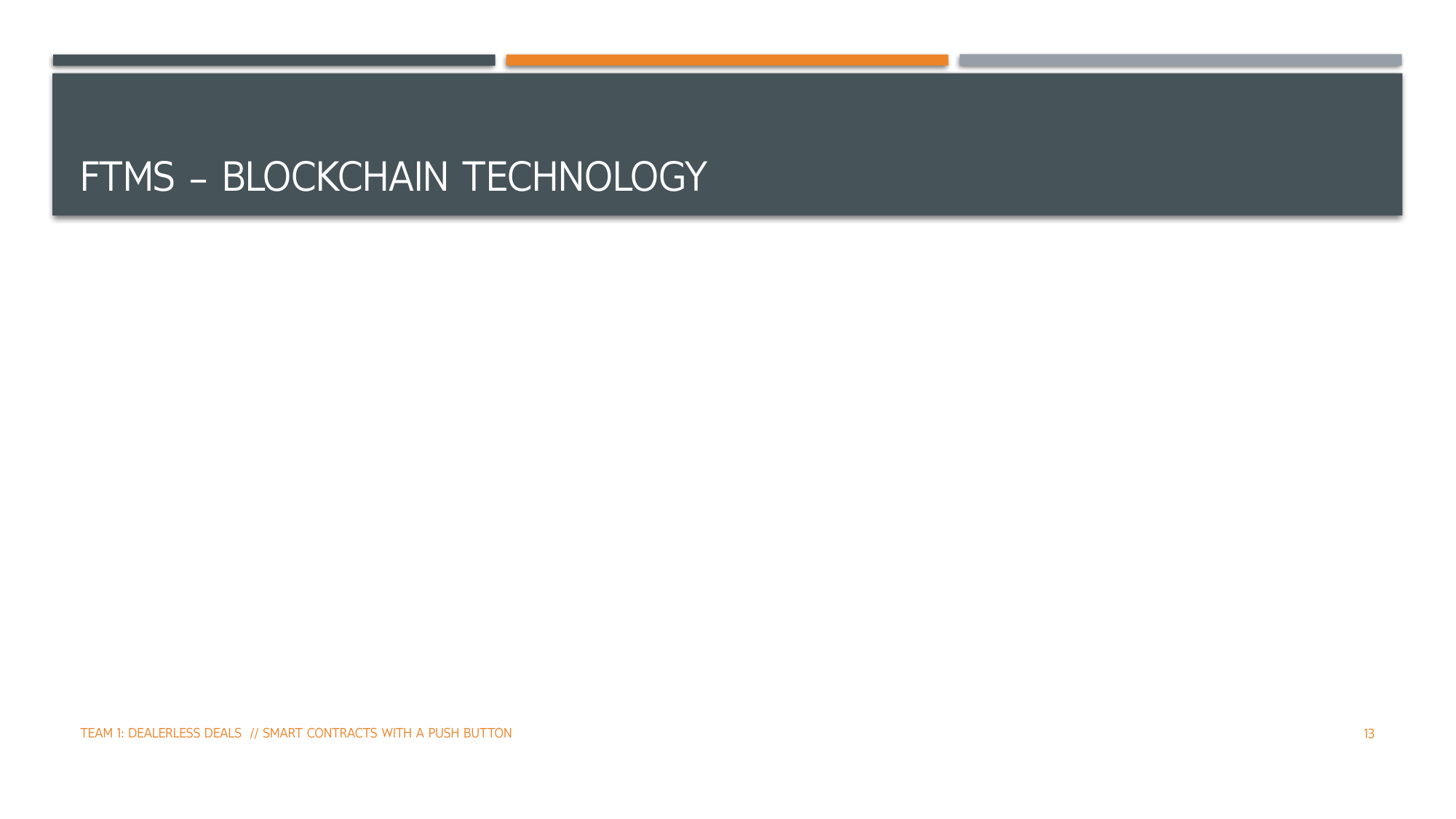

# FTMS – BLOCKCHAIN TECHNOLOGY

TEAM 1: Dealerless Deals  // Smart Contracts with a Push Button
13